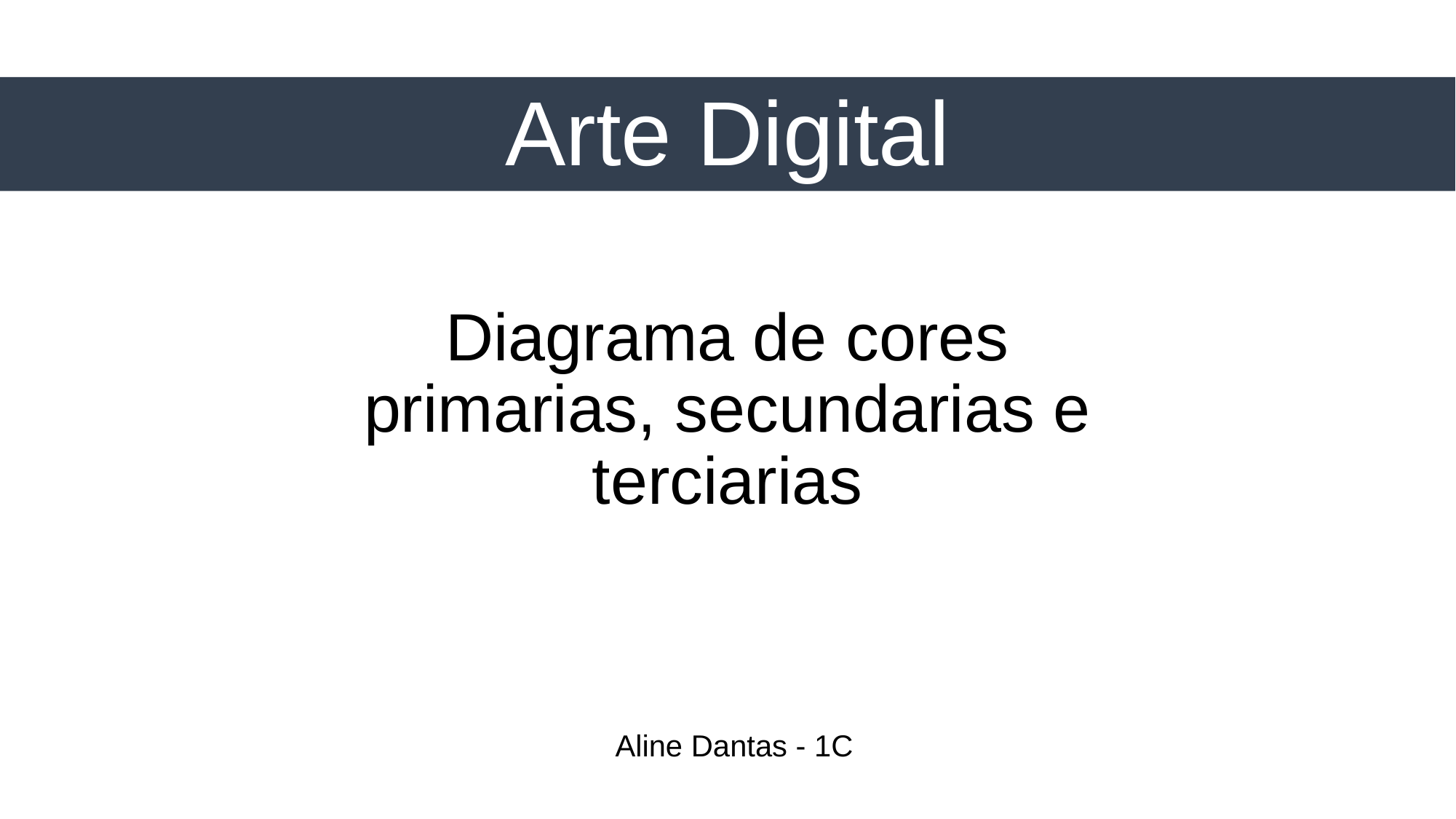

# Arte Digital
Diagrama de cores primarias, secundarias e terciarias
Aline Dantas - 1C